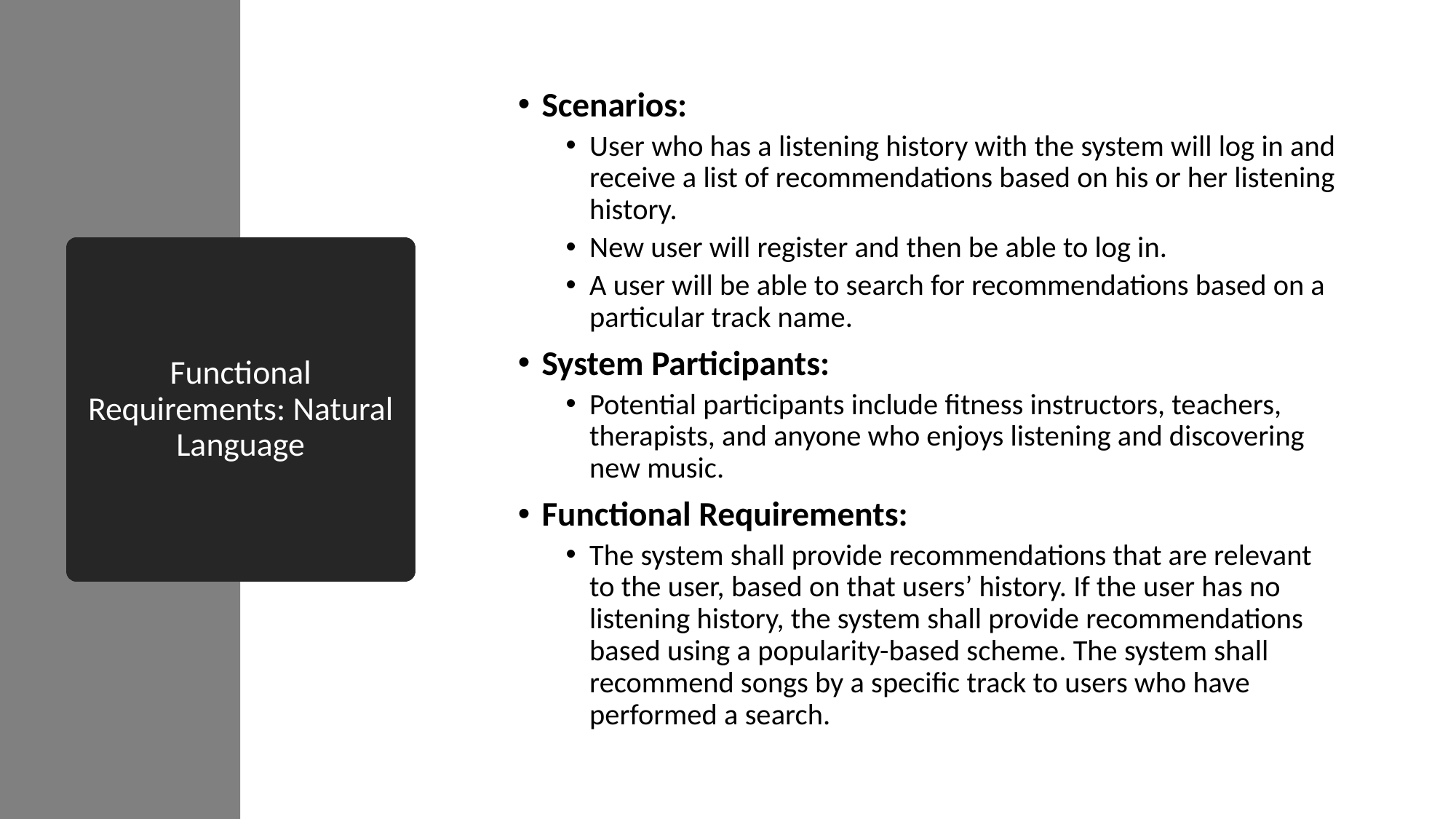

Scenarios:
User who has a listening history with the system will log in and receive a list of recommendations based on his or her listening history.
New user will register and then be able to log in.
A user will be able to search for recommendations based on a particular track name.
System Participants:
Potential participants include fitness instructors, teachers, therapists, and anyone who enjoys listening and discovering new music.
Functional Requirements:
The system shall provide recommendations that are relevant to the user, based on that users’ history. If the user has no listening history, the system shall provide recommendations based using a popularity-based scheme. The system shall recommend songs by a specific track to users who have performed a search.
# Functional Requirements: Natural Language